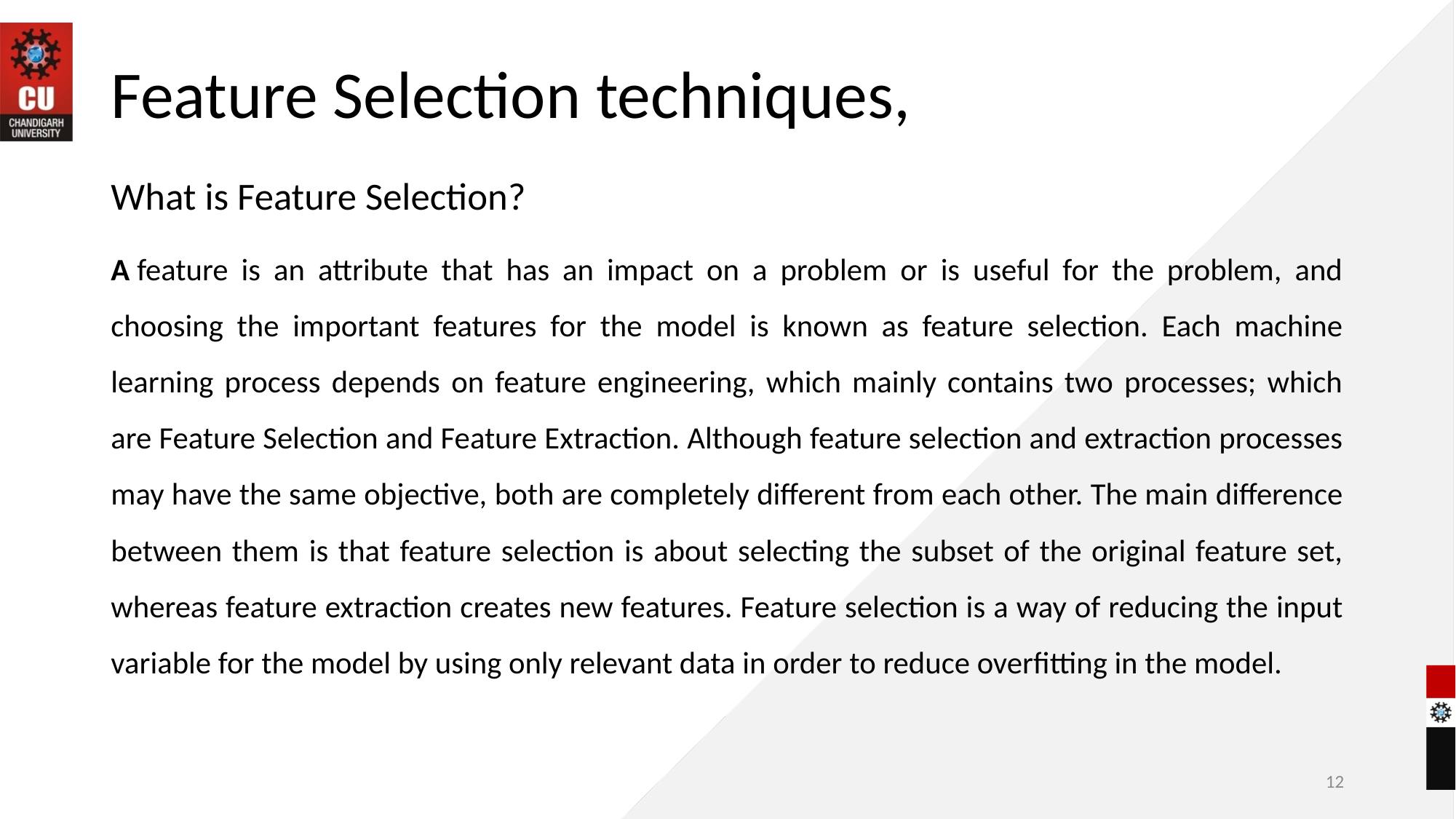

# Feature Selection techniques,
What is Feature Selection?
A feature is an attribute that has an impact on a problem or is useful for the problem, and choosing the important features for the model is known as feature selection. Each machine learning process depends on feature engineering, which mainly contains two processes; which are Feature Selection and Feature Extraction. Although feature selection and extraction processes may have the same objective, both are completely different from each other. The main difference between them is that feature selection is about selecting the subset of the original feature set, whereas feature extraction creates new features. Feature selection is a way of reducing the input variable for the model by using only relevant data in order to reduce overfitting in the model.
12